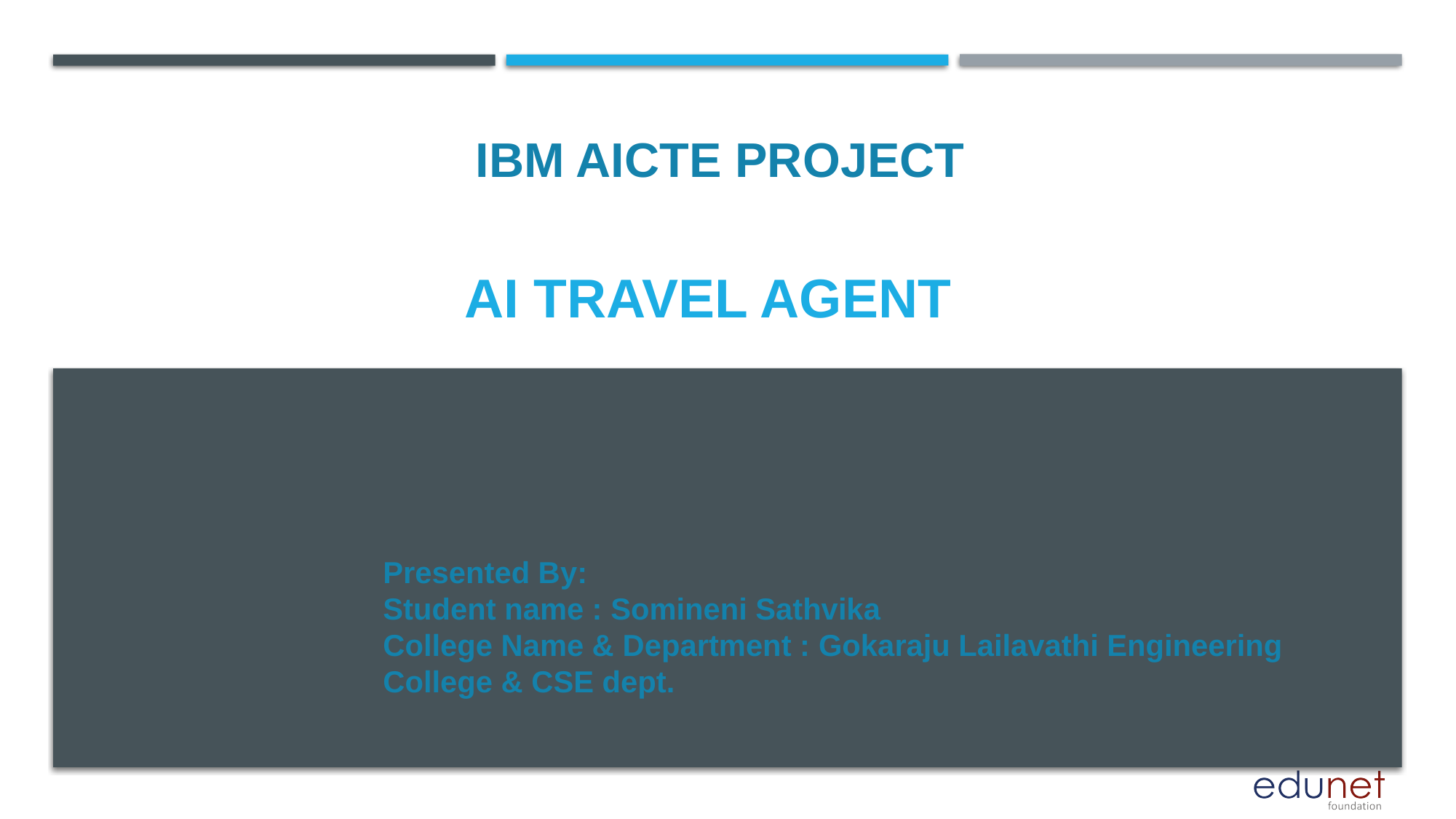

IBM AICTE PROJECT
# AI Travel agent
Presented By:
Student name : Somineni Sathvika
College Name & Department : Gokaraju Lailavathi Engineering College & CSE dept.